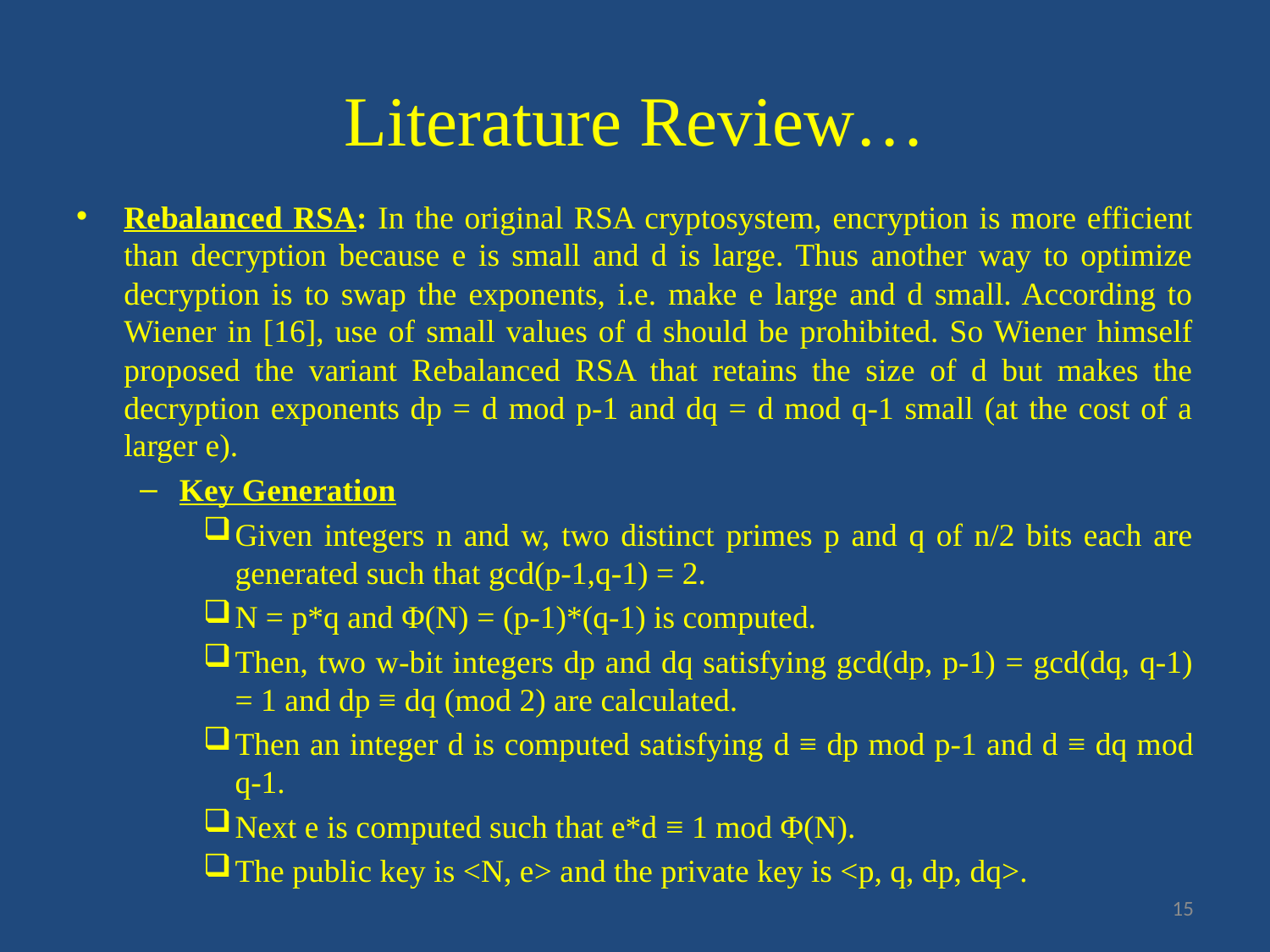

# Literature Review…
Rebalanced RSA: In the original RSA cryptosystem, encryption is more efficient than decryption because e is small and d is large. Thus another way to optimize decryption is to swap the exponents, i.e. make e large and d small. According to Wiener in [16], use of small values of d should be prohibited. So Wiener himself proposed the variant Rebalanced RSA that retains the size of d but makes the decryption exponents dp = d mod p-1 and dq = d mod q-1 small (at the cost of a larger e).
Key Generation
Given integers n and w, two distinct primes p and q of n/2 bits each are generated such that gcd(p-1,q-1) = 2.
N = p*q and Φ(N) = (p-1)*(q-1) is computed.
Then, two w-bit integers dp and dq satisfying gcd(dp, p-1) = gcd(dq, q-1) = 1 and dp ≡ dq (mod 2) are calculated.
Then an integer d is computed satisfying d ≡ dp mod p-1 and d ≡ dq mod q-1.
Next e is computed such that e*d ≡ 1 mod Φ(N).
The public key is <N, e> and the private key is <p, q, dp, dq>.
15